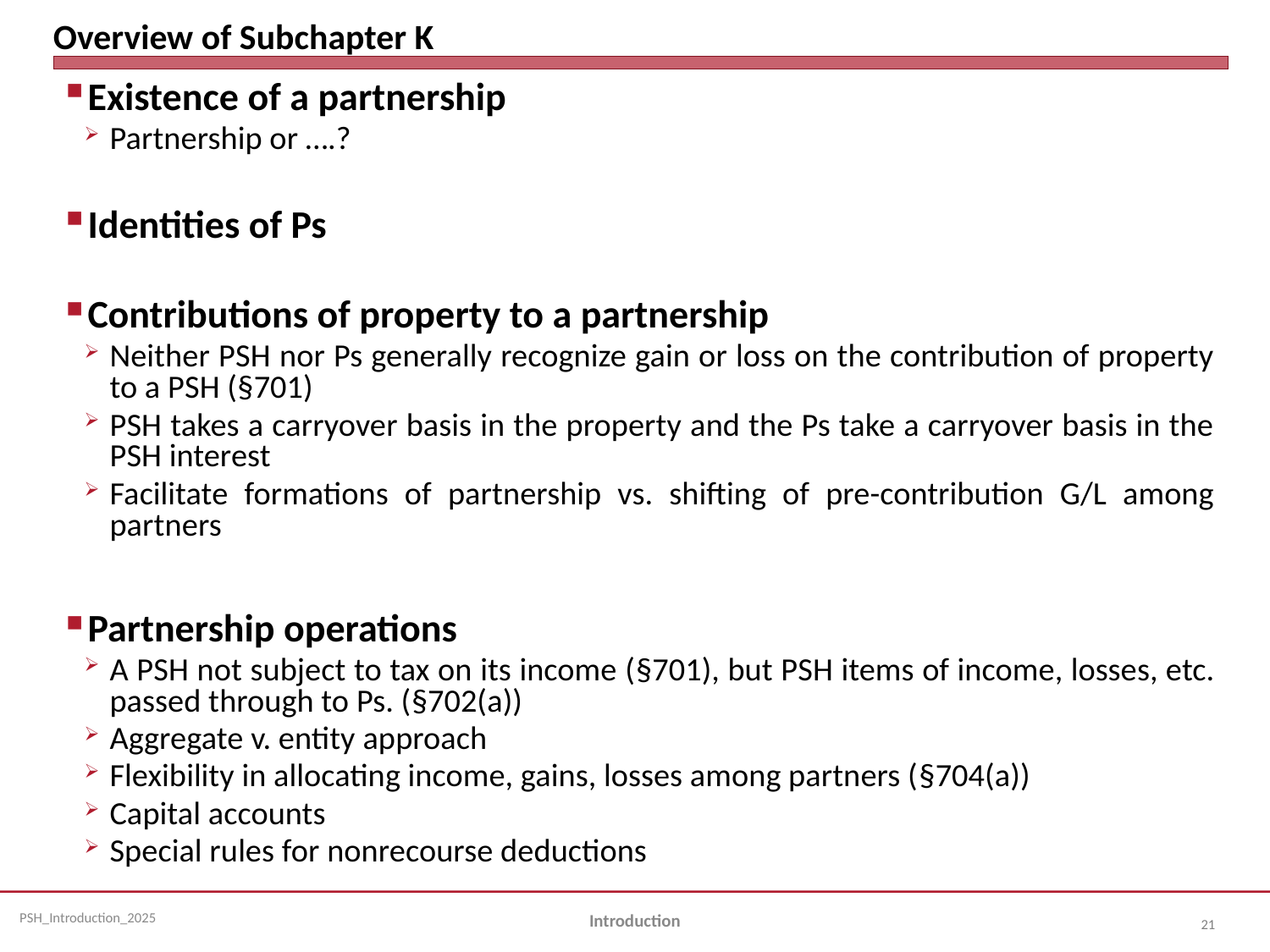

# Overview of Subchapter K
Existence of a partnership
Partnership or ….?

Identities of Ps

Contributions of property to a partnership
Neither PSH nor Ps generally recognize gain or loss on the contribution of property to a PSH (§701)
PSH takes a carryover basis in the property and the Ps take a carryover basis in the PSH interest
Facilitate formations of partnership vs. shifting of pre-contribution G/L among partners

Partnership operations
A PSH not subject to tax on its income (§701), but PSH items of income, losses, etc. passed through to Ps. (§702(a))
Aggregate v. entity approach
Flexibility in allocating income, gains, losses among partners (§704(a))
Capital accounts
Special rules for nonrecourse deductions

Introduction
21